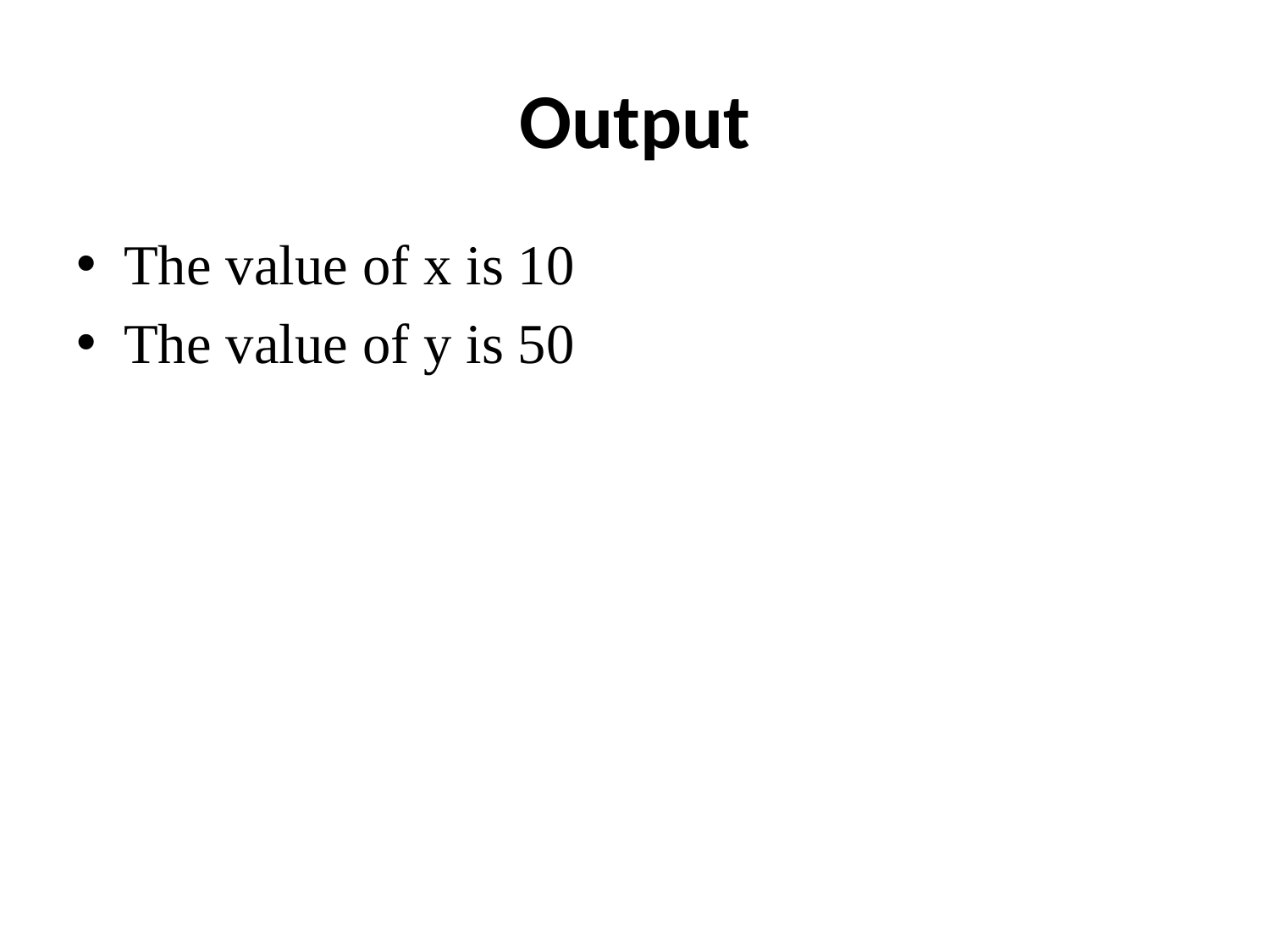

# Output
The value of x is 10
The value of y is 50